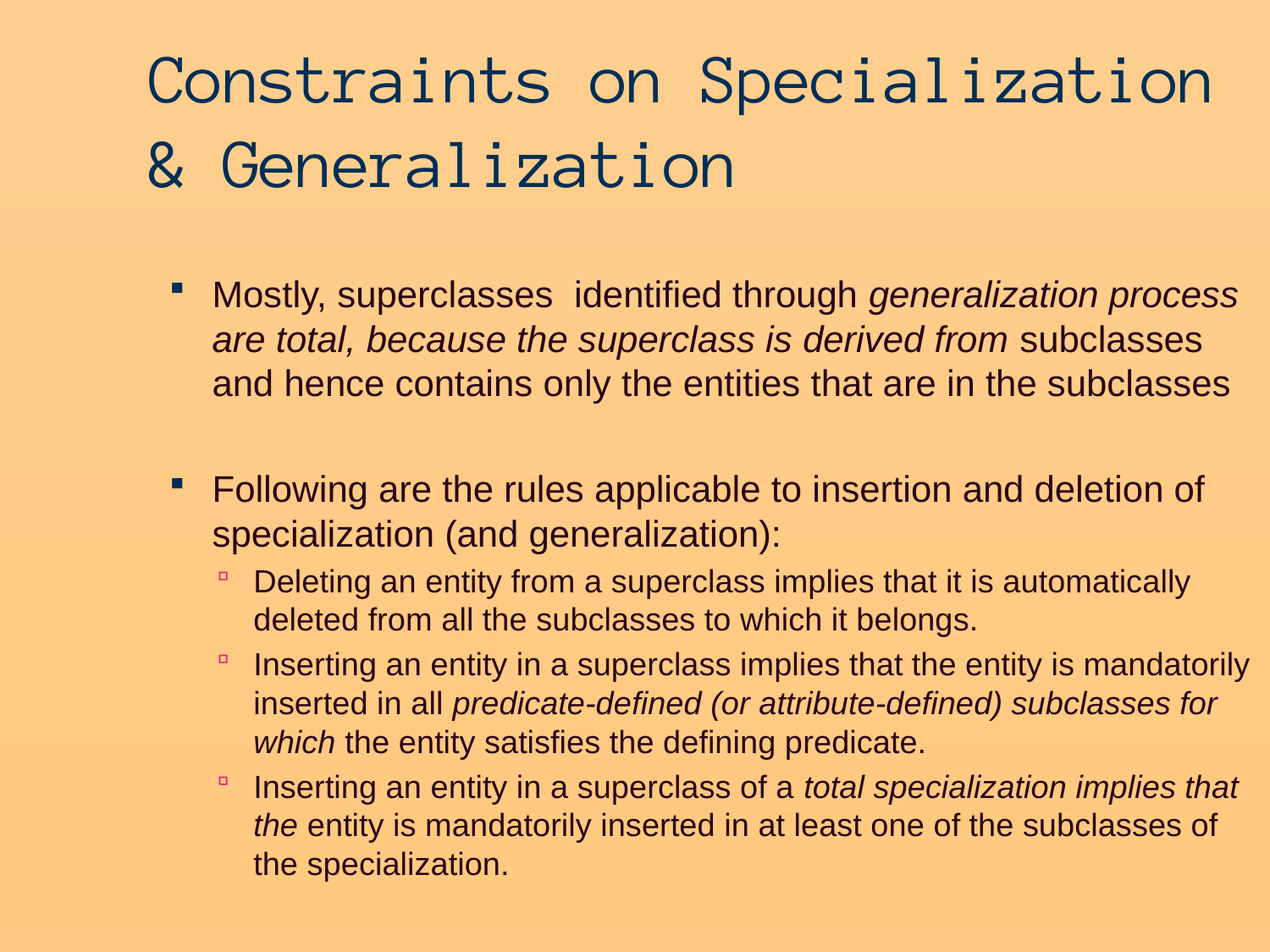

Constraints on Specialization & Generalization
Mostly, superclasses  identified through generalization process are total, because the superclass is derived from subclasses and hence contains only the entities that are in the subclasses

Following are the rules applicable to insertion and deletion of specialization (and generalization):
Deleting an entity from a superclass implies that it is automatically deleted from all the subclasses to which it belongs.
Inserting an entity in a superclass implies that the entity is mandatorily inserted in all predicate-defined (or attribute-defined) subclasses for which the entity satisfies the defining predicate.
Inserting an entity in a superclass of a total specialization implies that the entity is mandatorily inserted in at least one of the subclasses of the specialization.